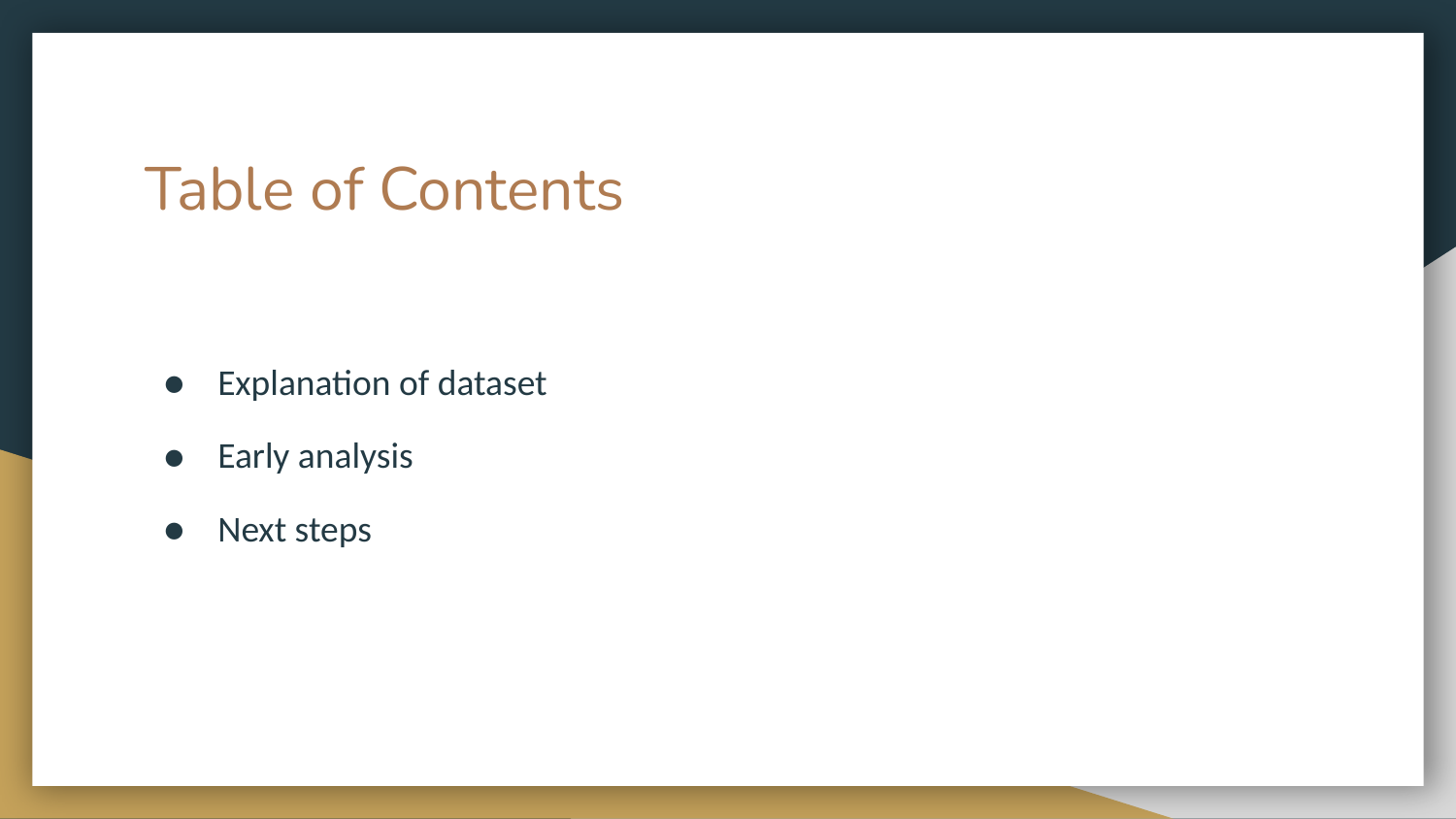

# Table of Contents
Explanation of dataset
Early analysis
Next steps